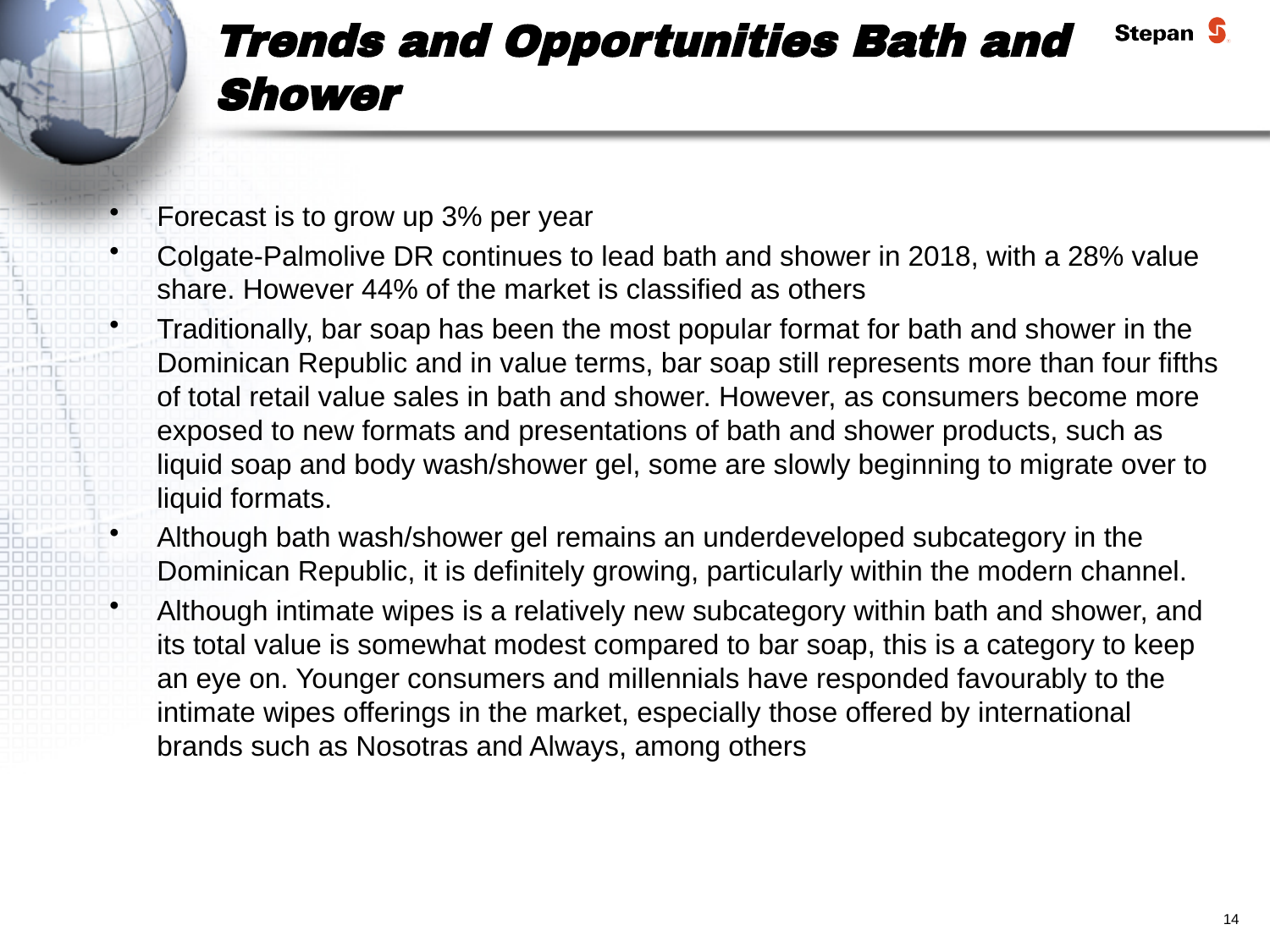

# Trends and Opportunities Bath and Shower
Forecast is to grow up 3% per year
Colgate-Palmolive DR continues to lead bath and shower in 2018, with a 28% value share. However 44% of the market is classified as others
Traditionally, bar soap has been the most popular format for bath and shower in the Dominican Republic and in value terms, bar soap still represents more than four fifths of total retail value sales in bath and shower. However, as consumers become more exposed to new formats and presentations of bath and shower products, such as liquid soap and body wash/shower gel, some are slowly beginning to migrate over to liquid formats.
Although bath wash/shower gel remains an underdeveloped subcategory in the Dominican Republic, it is definitely growing, particularly within the modern channel.
Although intimate wipes is a relatively new subcategory within bath and shower, and its total value is somewhat modest compared to bar soap, this is a category to keep an eye on. Younger consumers and millennials have responded favourably to the intimate wipes offerings in the market, especially those offered by international brands such as Nosotras and Always, among others
14